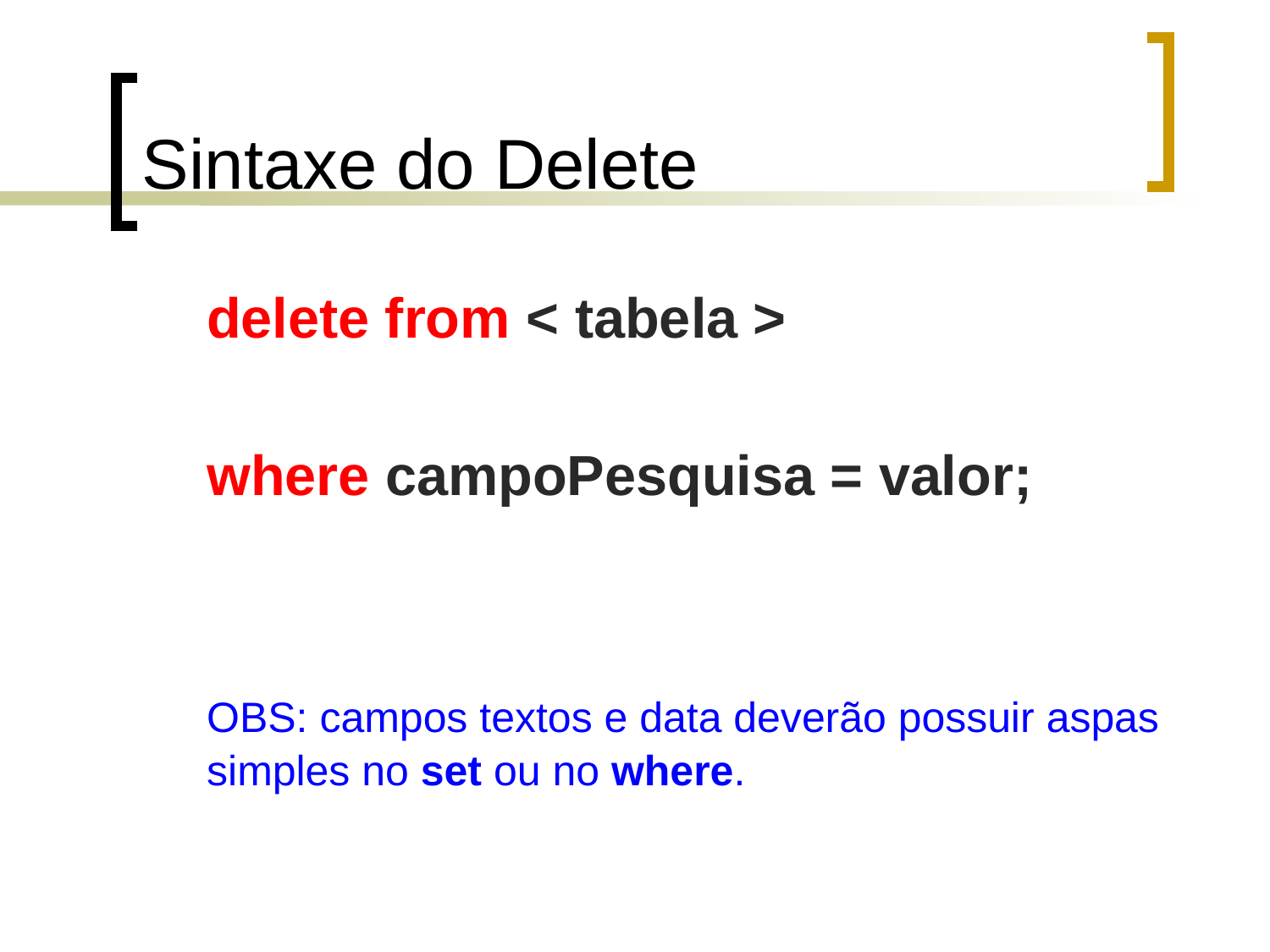

# Sintaxe do Delete
	delete from < tabela >

	where campoPesquisa = valor;

	OBS: campos textos e data deverão possuir aspas simples no set ou no where.